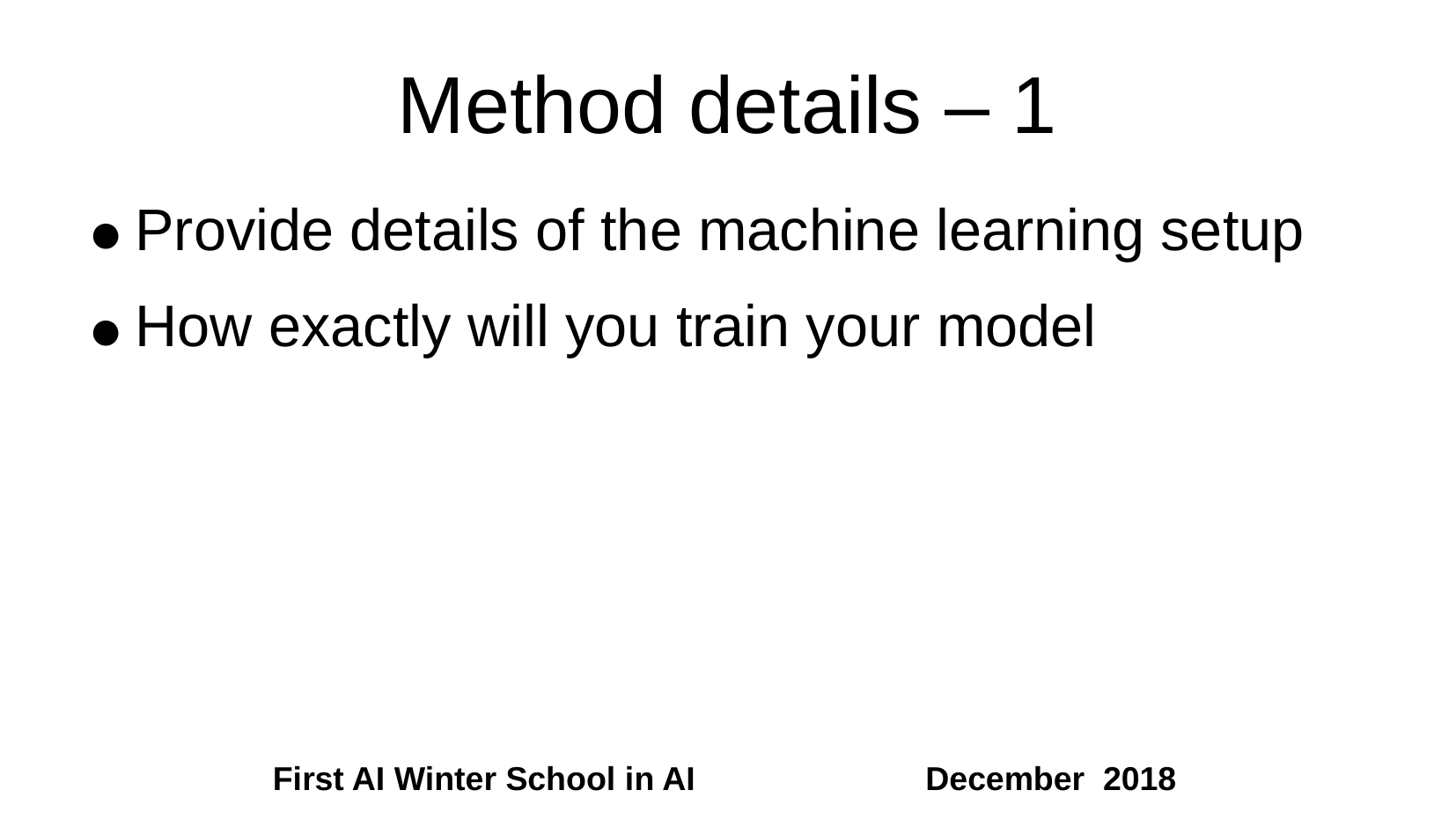

Method details – 1
Provide details of the machine learning setup
How exactly will you train your model
First AI Winter School in AI                         December  2018